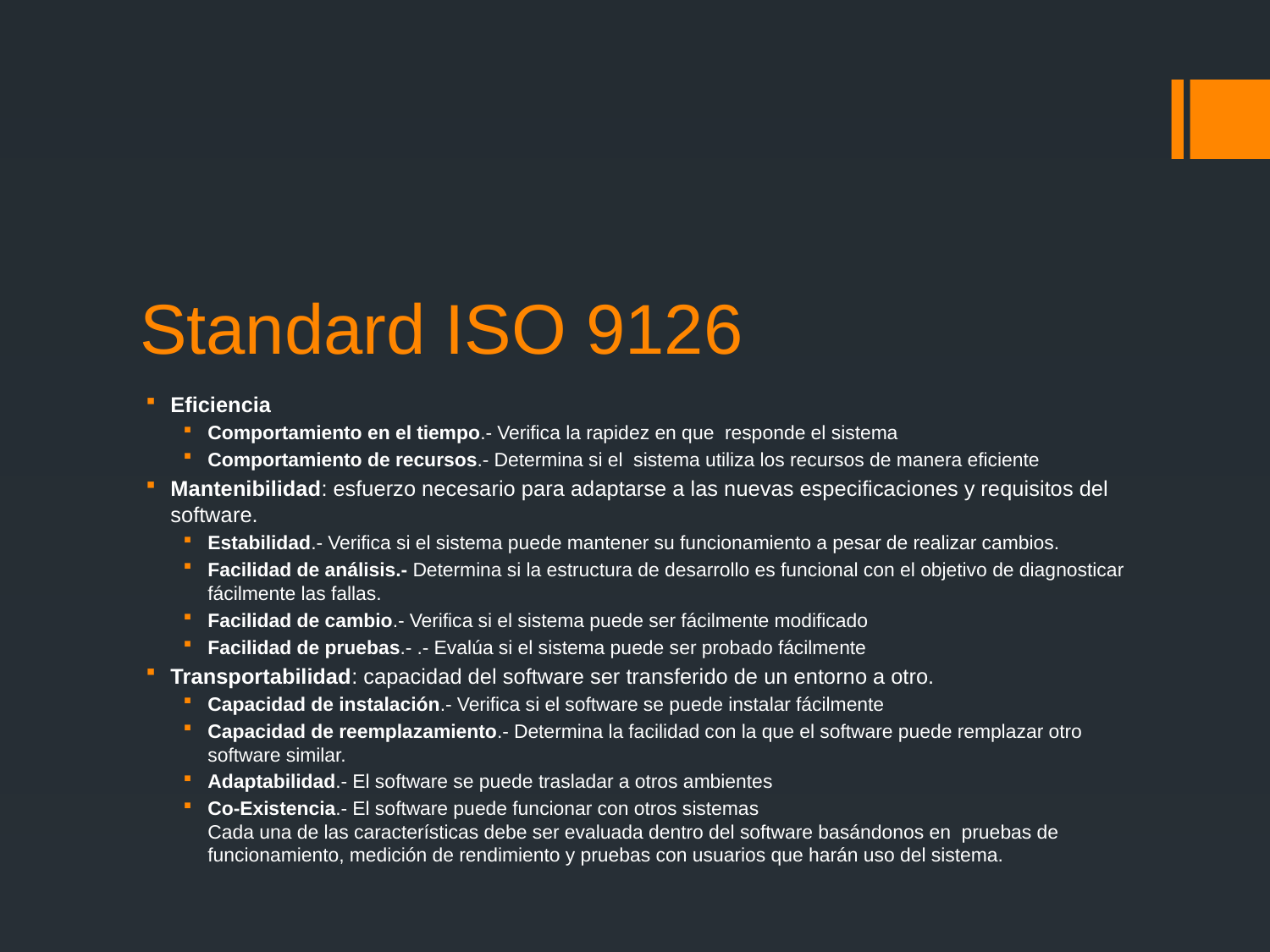

# Standard ISO 9126
Eficiencia
Comportamiento en el tiempo.- Verifica la rapidez en que  responde el sistema
Comportamiento de recursos.- Determina si el  sistema utiliza los recursos de manera eficiente
Mantenibilidad: esfuerzo necesario para adaptarse a las nuevas especificaciones y requisitos del software.
Estabilidad.- Verifica si el sistema puede mantener su funcionamiento a pesar de realizar cambios.
Facilidad de análisis.- Determina si la estructura de desarrollo es funcional con el objetivo de diagnosticar fácilmente las fallas.
Facilidad de cambio.- Verifica si el sistema puede ser fácilmente modificado
Facilidad de pruebas.- .- Evalúa si el sistema puede ser probado fácilmente
Transportabilidad: capacidad del software ser transferido de un entorno a otro.
Capacidad de instalación.- Verifica si el software se puede instalar fácilmente
Capacidad de reemplazamiento.- Determina la facilidad con la que el software puede remplazar otro software similar.
Adaptabilidad.- El software se puede trasladar a otros ambientes
Co-Existencia.- El software puede funcionar con otros sistemas
Cada una de las características debe ser evaluada dentro del software basándonos en  pruebas de funcionamiento, medición de rendimiento y pruebas con usuarios que harán uso del sistema.